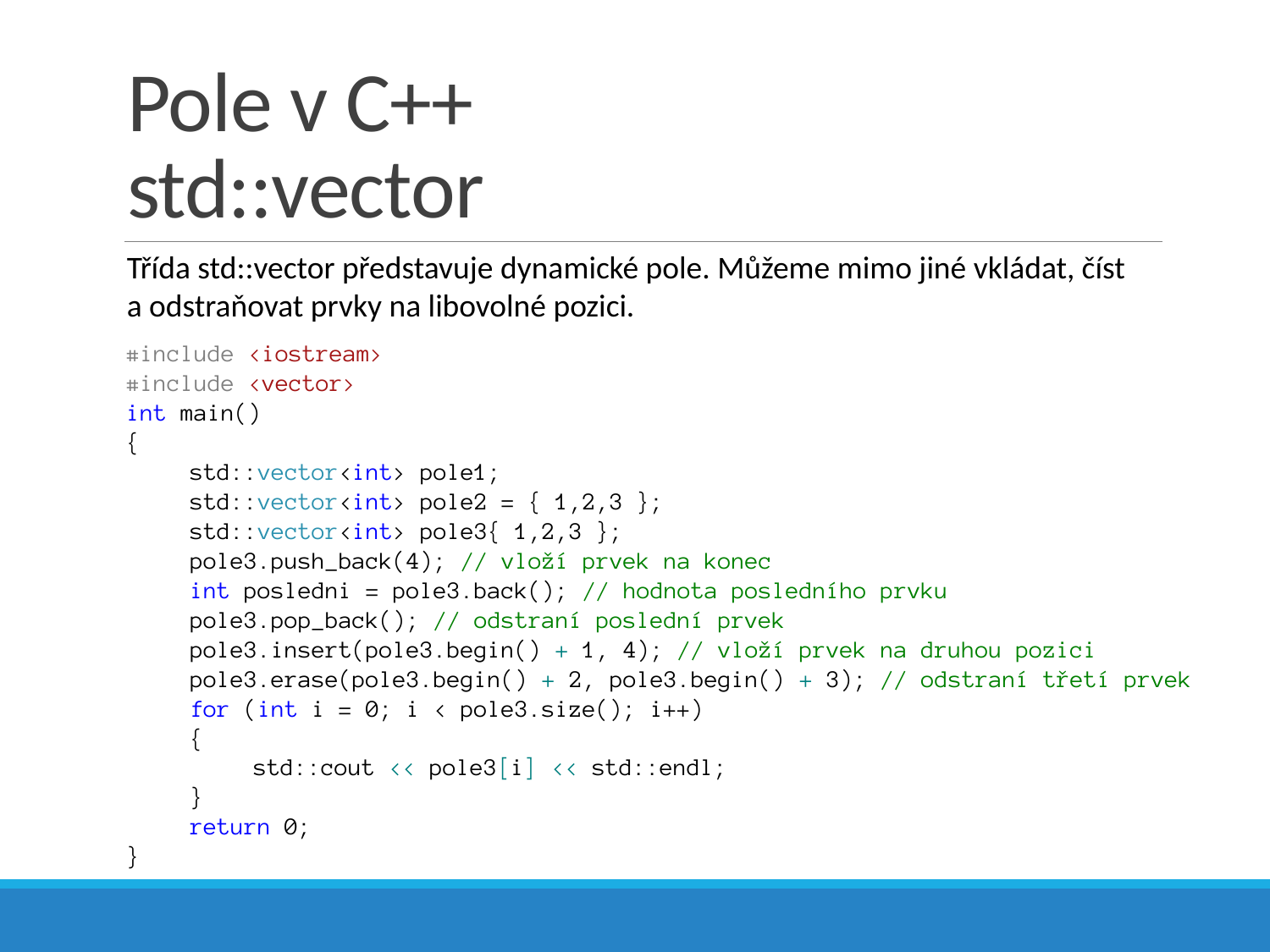

# Pole v C++ std::vector
Třída std::vector představuje dynamické pole. Můžeme mimo jiné vkládat, číst a odstraňovat prvky na libovolné pozici.
#include <iostream>
#include <vector>
int main()
{
std::vector<int> pole1;
std::vector<int> pole2 = { 1,2,3 };
std::vector<int> pole3{ 1,2,3 };
pole3.push_back(4); // vloží prvek na konec
int posledni = pole3.back(); // hodnota posledního prvku
pole3.pop_back(); // odstraní poslední prvek
pole3.insert(pole3.begin() + 1, 4); // vloží prvek na druhou pozici
pole3.erase(pole3.begin() + 2, pole3.begin() + 3); // odstraní třetí prvek
for (int i = 0; i < pole3.size(); i++)
{
std::cout << pole3[i] << std::endl;
}
return 0;
}